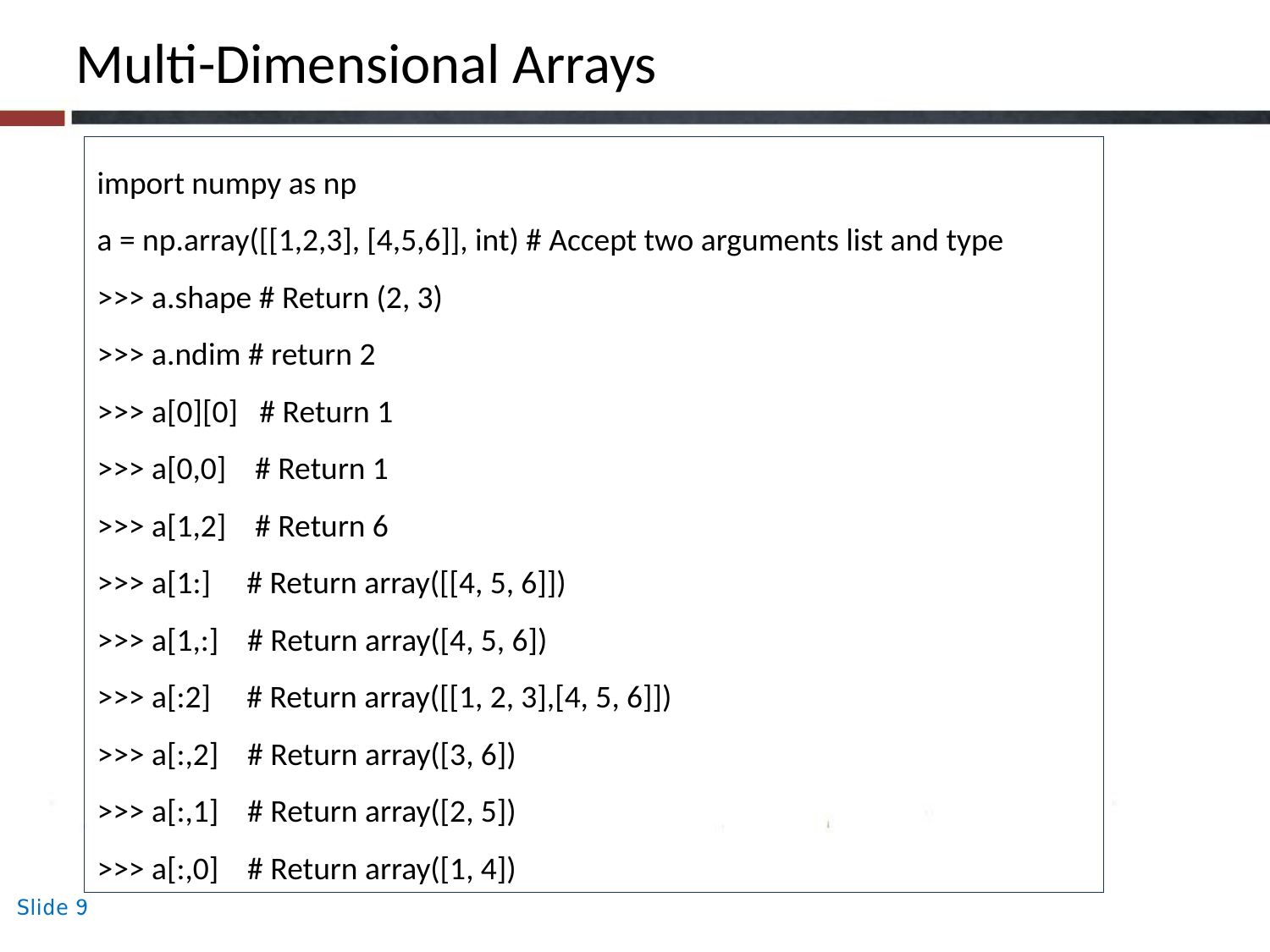

Multi-Dimensional Arrays

import numpy as np
a = np.array([[1,2,3], [4,5,6]], int) # Accept two arguments list and type
>>> a.shape # Return (2, 3)
>>> a.ndim # return 2
>>> a[0][0]   # Return 1
>>> a[0,0]    # Return 1
>>> a[1,2]    # Return 6
>>> a[1:]     # Return array([[4, 5, 6]])
>>> a[1,:]    # Return array([4, 5, 6])
>>> a[:2]     # Return array([[1, 2, 3],[4, 5, 6]])
>>> a[:,2]    # Return array([3, 6])
>>> a[:,1]    # Return array([2, 5])
>>> a[:,0]    # Return array([1, 4])